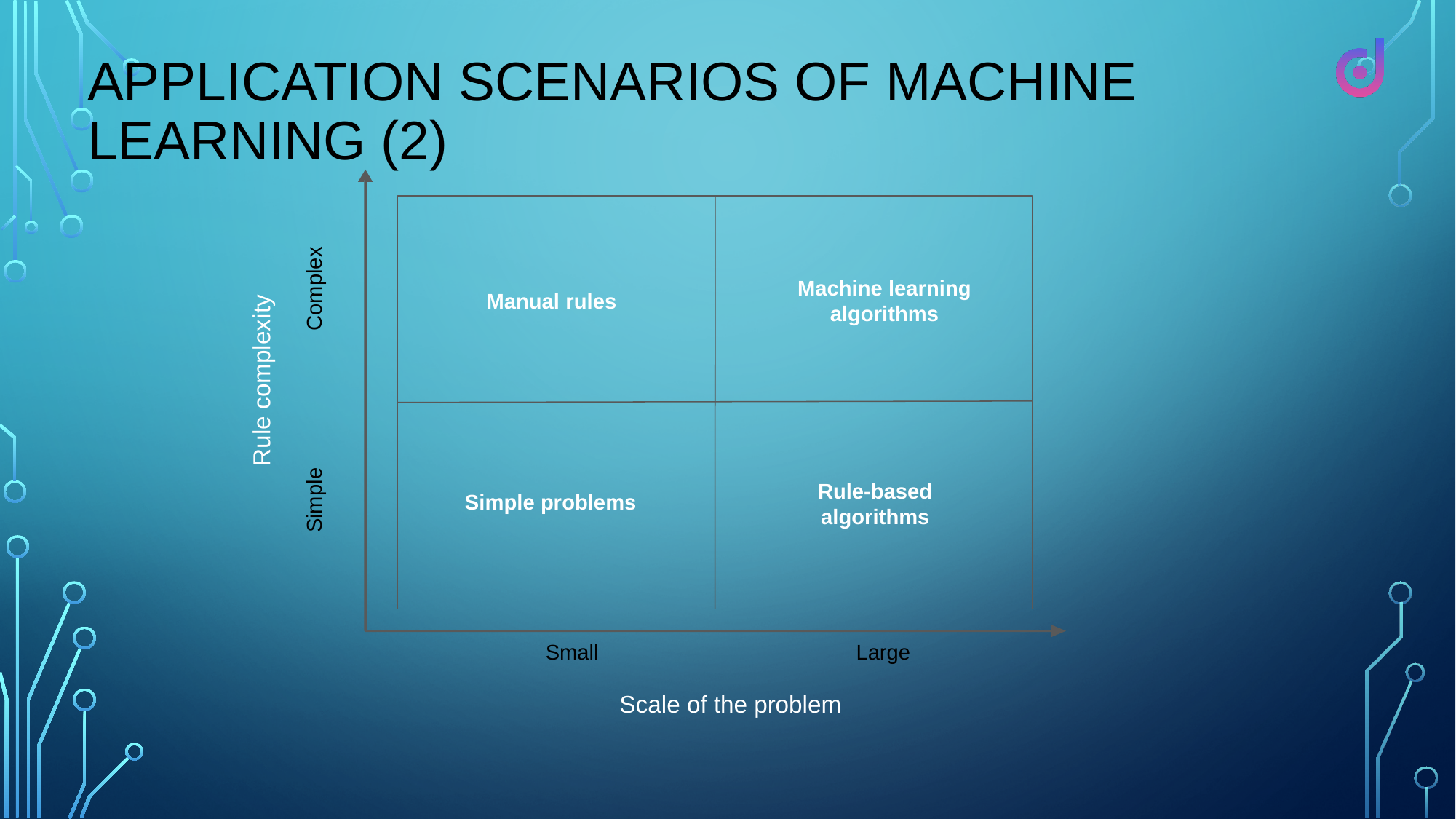

# Application Scenarios of Machine Learning (2)

Complex
Machine learning algorithms
Rule complexity
Manual rules

Simple
Rule-based algorithms
Simple problems

Small
Large
Scale of the problem